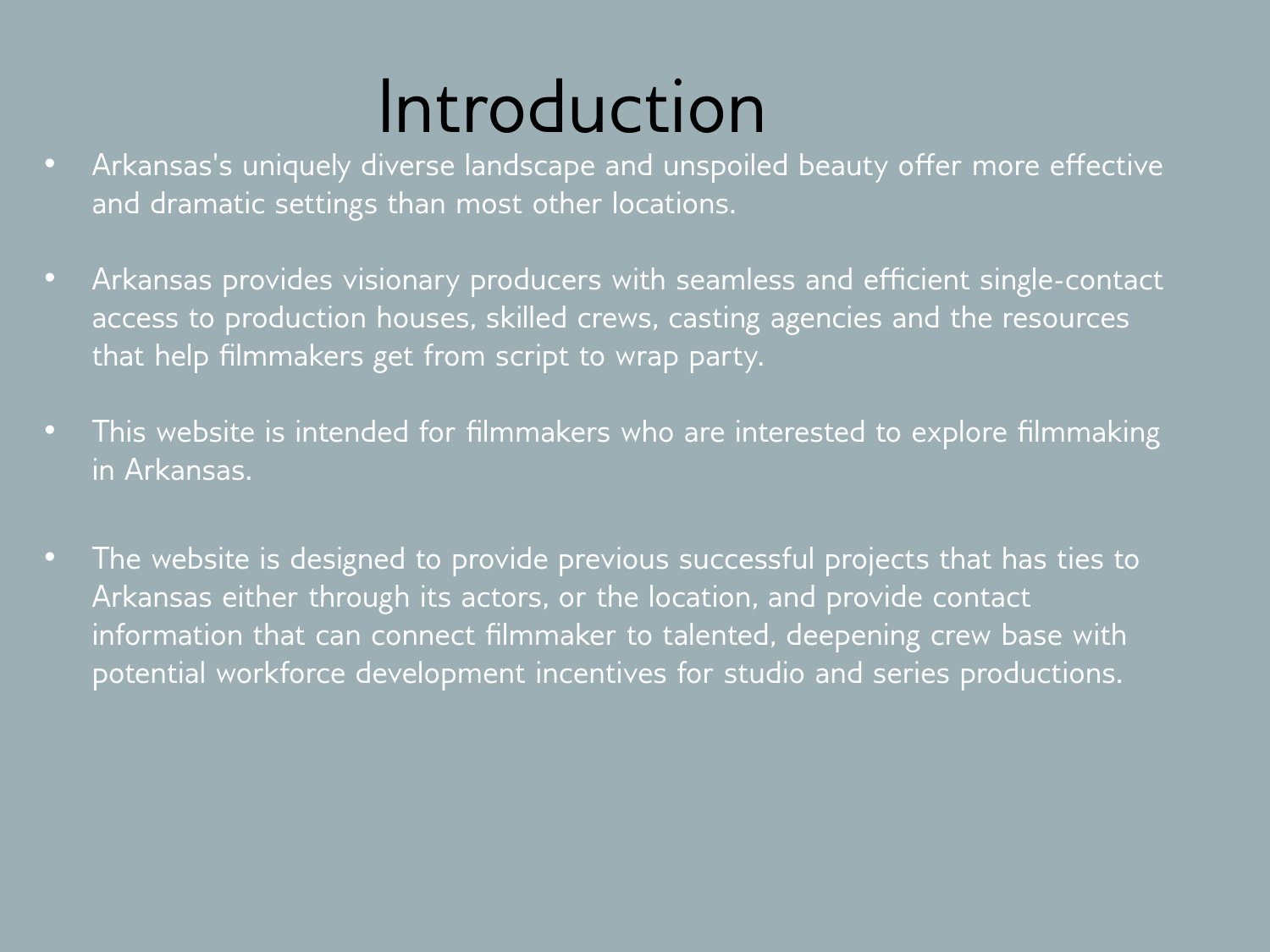

Introduction
Arkansas's uniquely diverse landscape and unspoiled beauty offer more effective and dramatic settings than most other locations.

Arkansas provides visionary producers with seamless and efficient single-contact access to production houses, skilled crews, casting agencies and the resources that help filmmakers get from script to wrap party.

This website is intended for filmmakers who are interested to explore filmmaking in Arkansas.
The website is designed to provide previous successful projects that has ties to Arkansas either through its actors, or the location, and provide contact information that can connect filmmaker to talented, deepening crew base with potential workforce development incentives for studio and series productions.